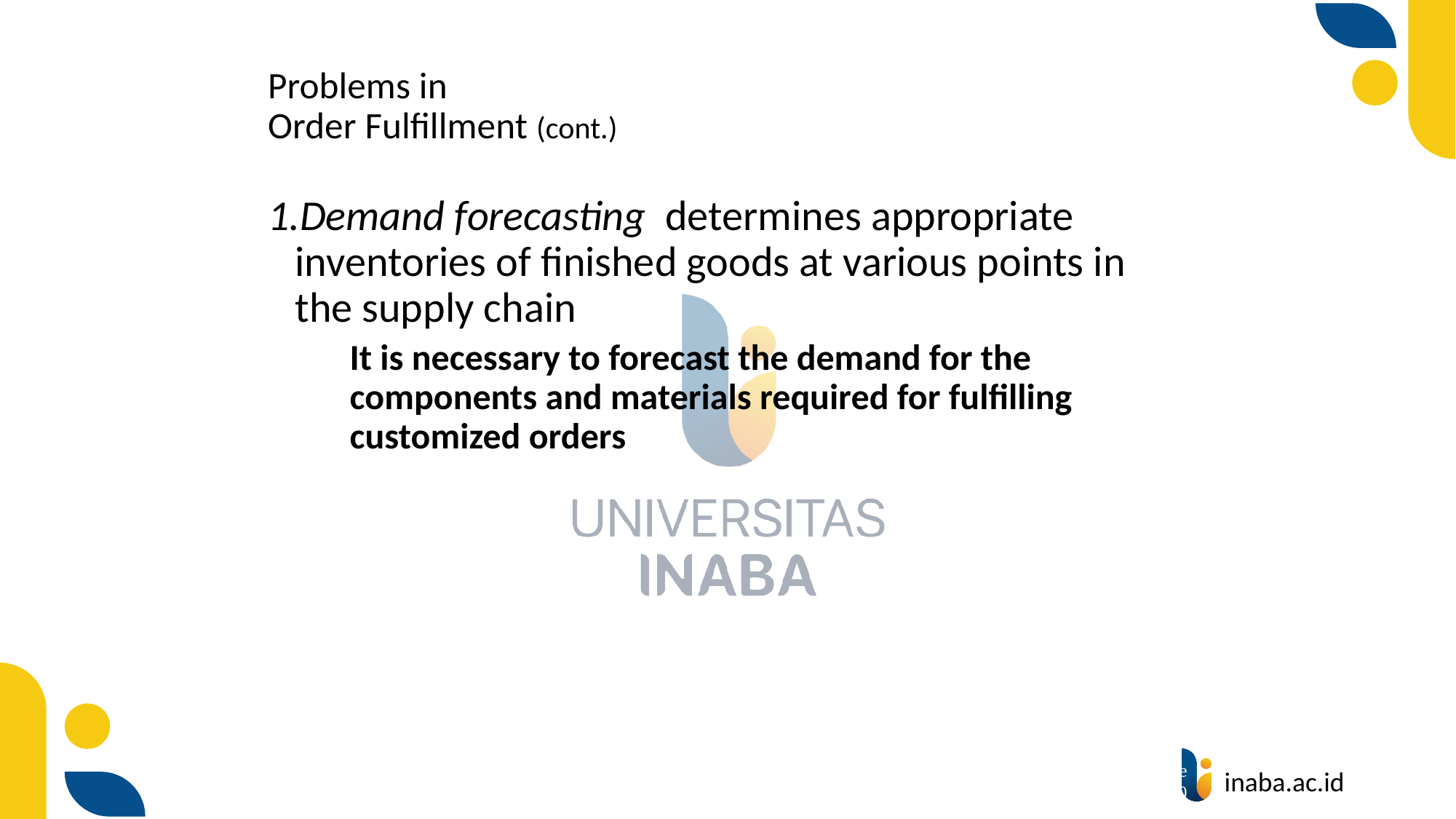

# Problems in Order Fulfillment (cont.)
Demand forecasting  determines appropriate inventories of finished goods at various points in the supply chain
	It is necessary to forecast the demand for the components and materials required for fulfilling customized orders
22
© Prentice Hall 2020